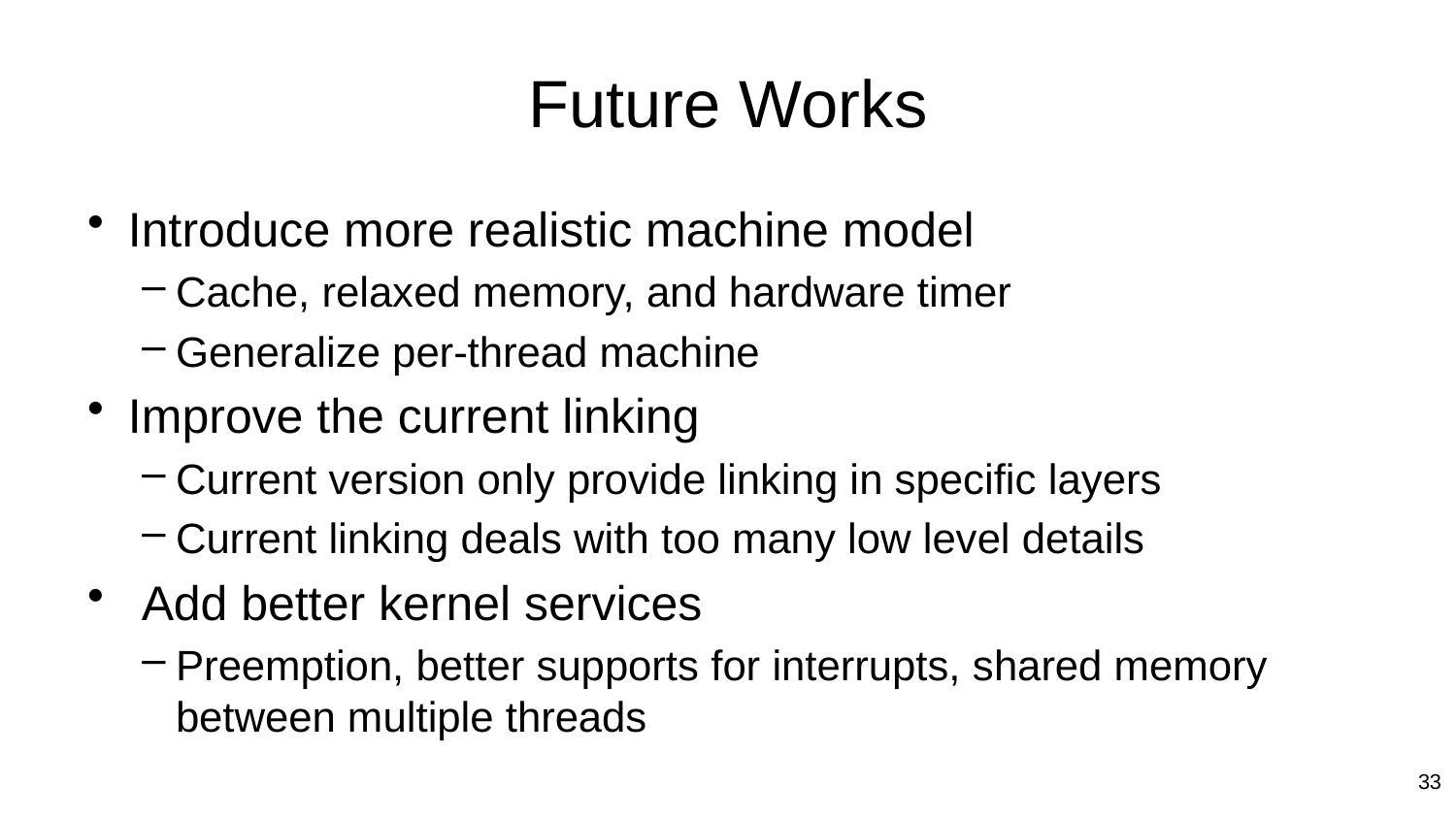

# Future Works
Introduce more realistic machine model
Cache, relaxed memory, and hardware timer
Generalize per-thread machine
Improve the current linking
Current version only provide linking in specific layers
Current linking deals with too many low level details
 Add better kernel services
Preemption, better supports for interrupts, shared memory between multiple threads
33